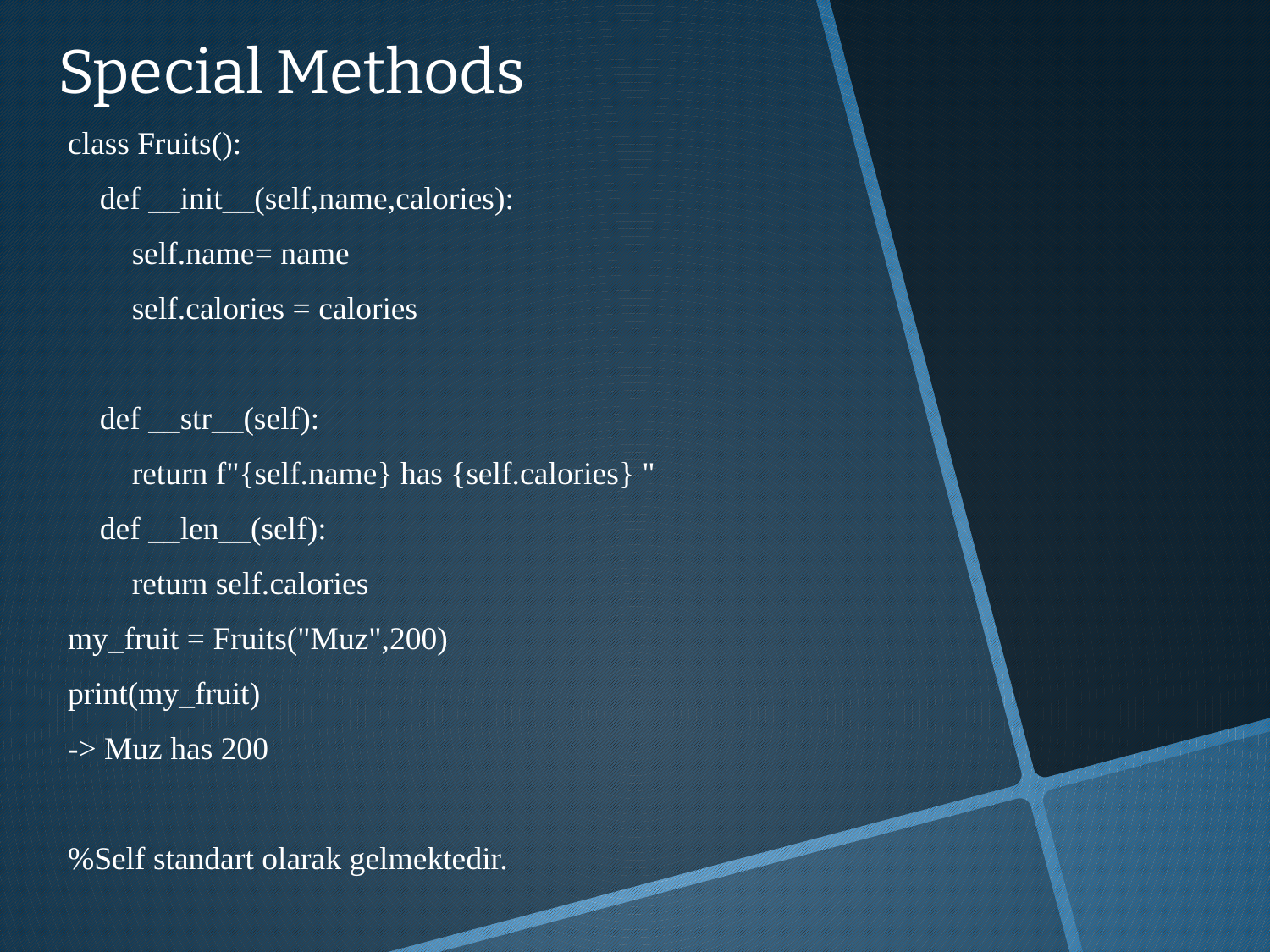

# Special Methods
class Fruits():
    def __init__(self,name,calories):
        self.name= name
        self.calories = calories

    def __str__(self):
        return f"{self.name} has {self.calories} "
    def __len__(self):
        return self.calories
my_fruit = Fruits("Muz",200)
print(my_fruit)
-> Muz has 200

%Self standart olarak gelmektedir.